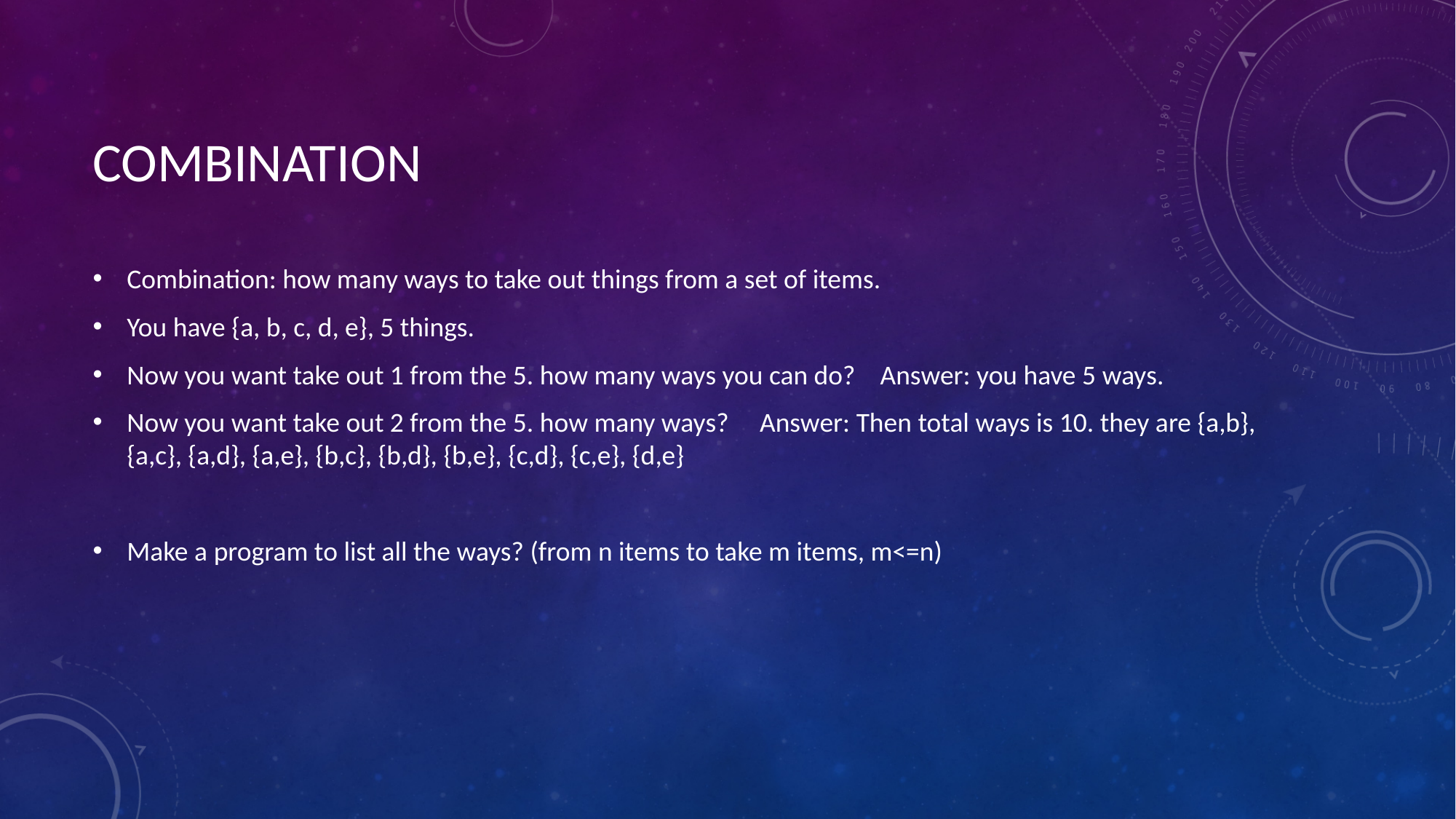

# combination
Combination: how many ways to take out things from a set of items.
You have {a, b, c, d, e}, 5 things.
Now you want take out 1 from the 5. how many ways you can do?    Answer: you have 5 ways.
Now you want take out 2 from the 5. how many ways?     Answer: Then total ways is 10. they are {a,b}, {a,c}, {a,d}, {a,e}, {b,c}, {b,d}, {b,e}, {c,d}, {c,e}, {d,e}

Make a program to list all the ways? (from n items to take m items, m<=n)